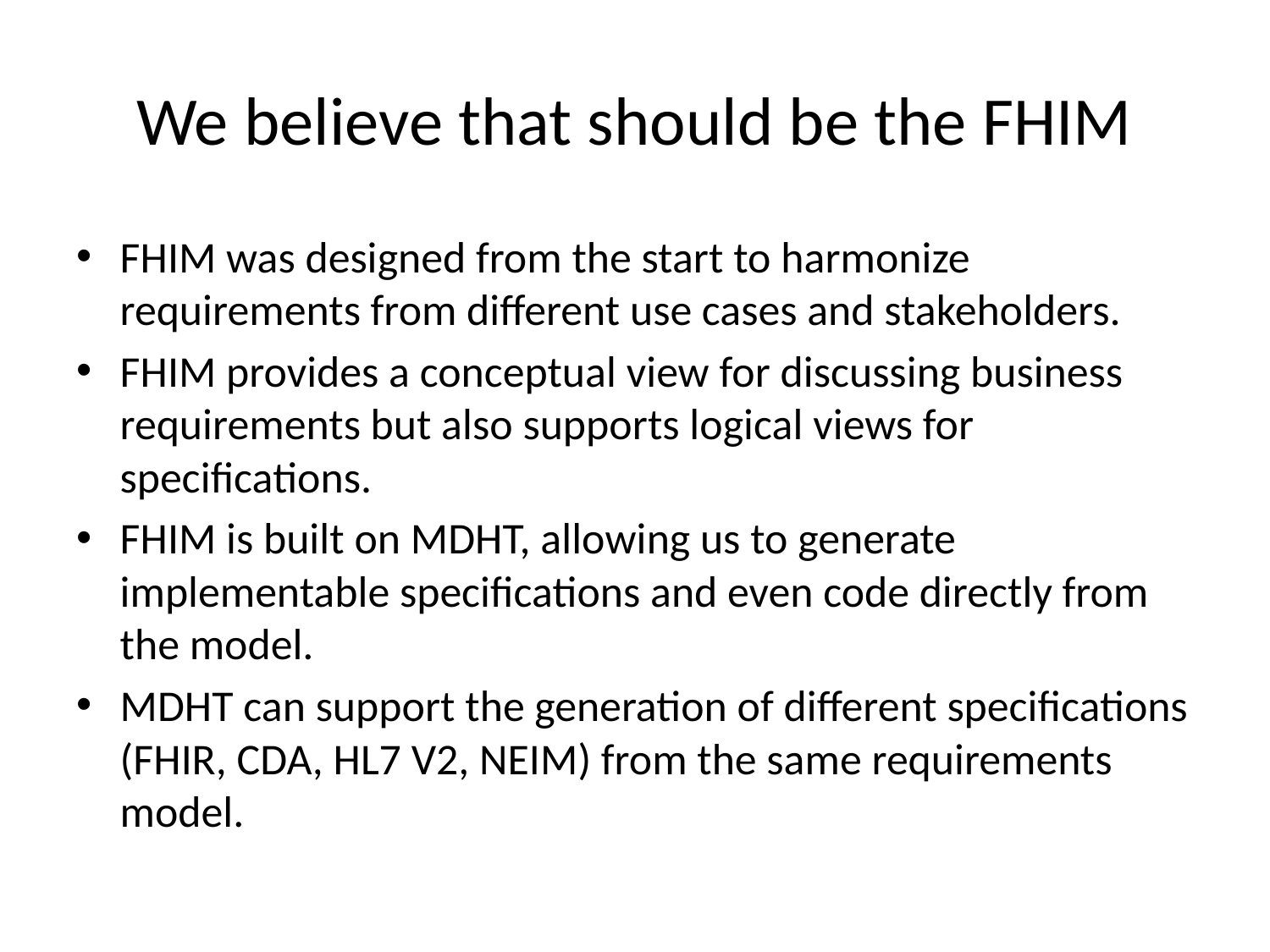

# We believe that should be the FHIM
FHIM was designed from the start to harmonize requirements from different use cases and stakeholders.
FHIM provides a conceptual view for discussing business requirements but also supports logical views for specifications.
FHIM is built on MDHT, allowing us to generate implementable specifications and even code directly from the model.
MDHT can support the generation of different specifications (FHIR, CDA, HL7 V2, NEIM) from the same requirements model.